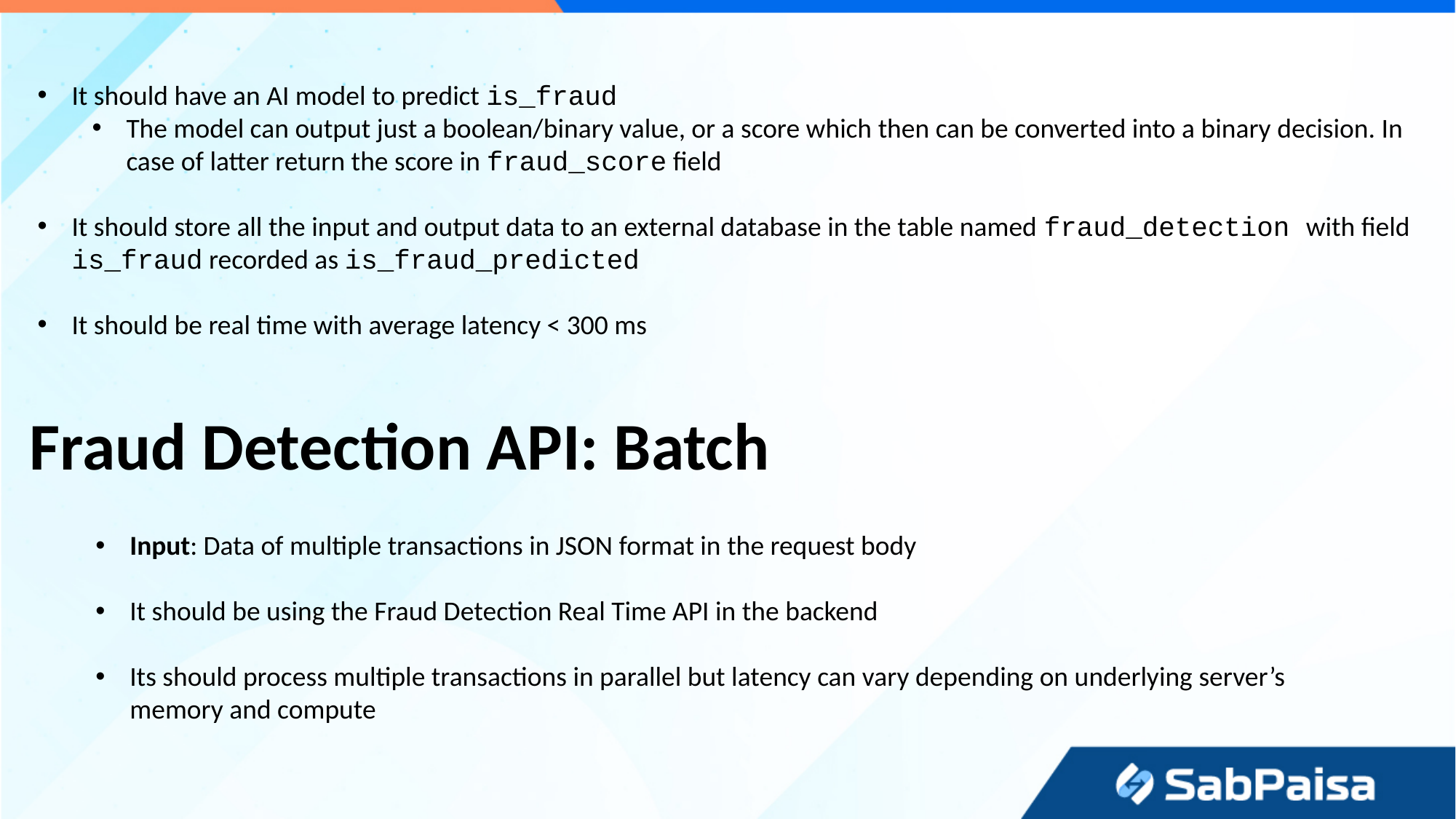

It should have an AI model to predict is_fraud
The model can output just a boolean/binary value, or a score which then can be converted into a binary decision. In case of latter return the score in fraud_score field

It should store all the input and output data to an external database in the table named fraud_detection with field is_fraud recorded as is_fraud_predicted

It should be real time with average latency < 300 ms

Fraud Detection API: Batch

Input: Data of multiple transactions in JSON format in the request body

It should be using the Fraud Detection Real Time API in the backend

Its should process multiple transactions in parallel but latency can vary depending on underlying server’s memory and compute